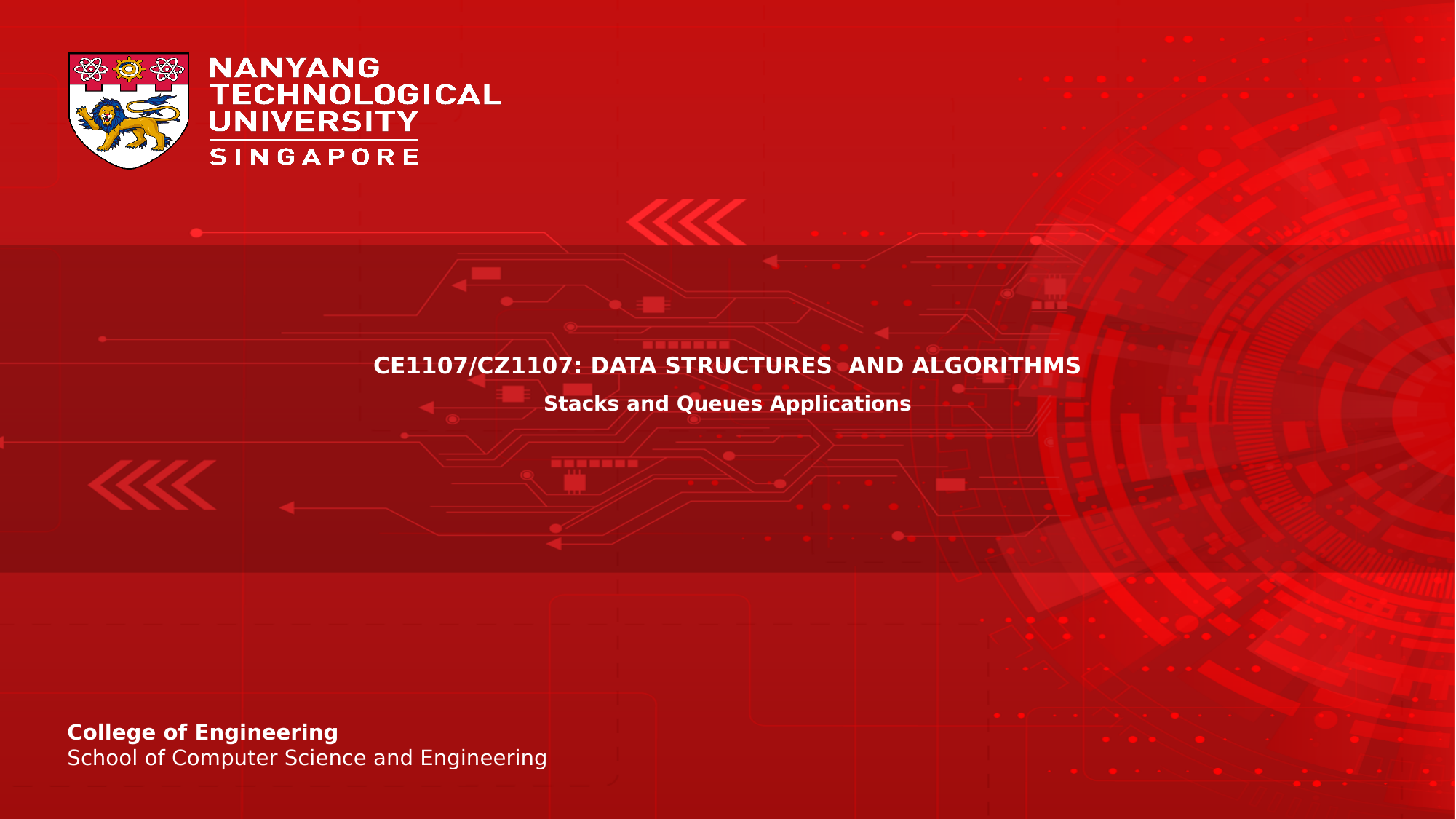

CE1107/CZ1107: DATA STRUCTURES  AND ALGORITHMS
Stacks and Queues Applications